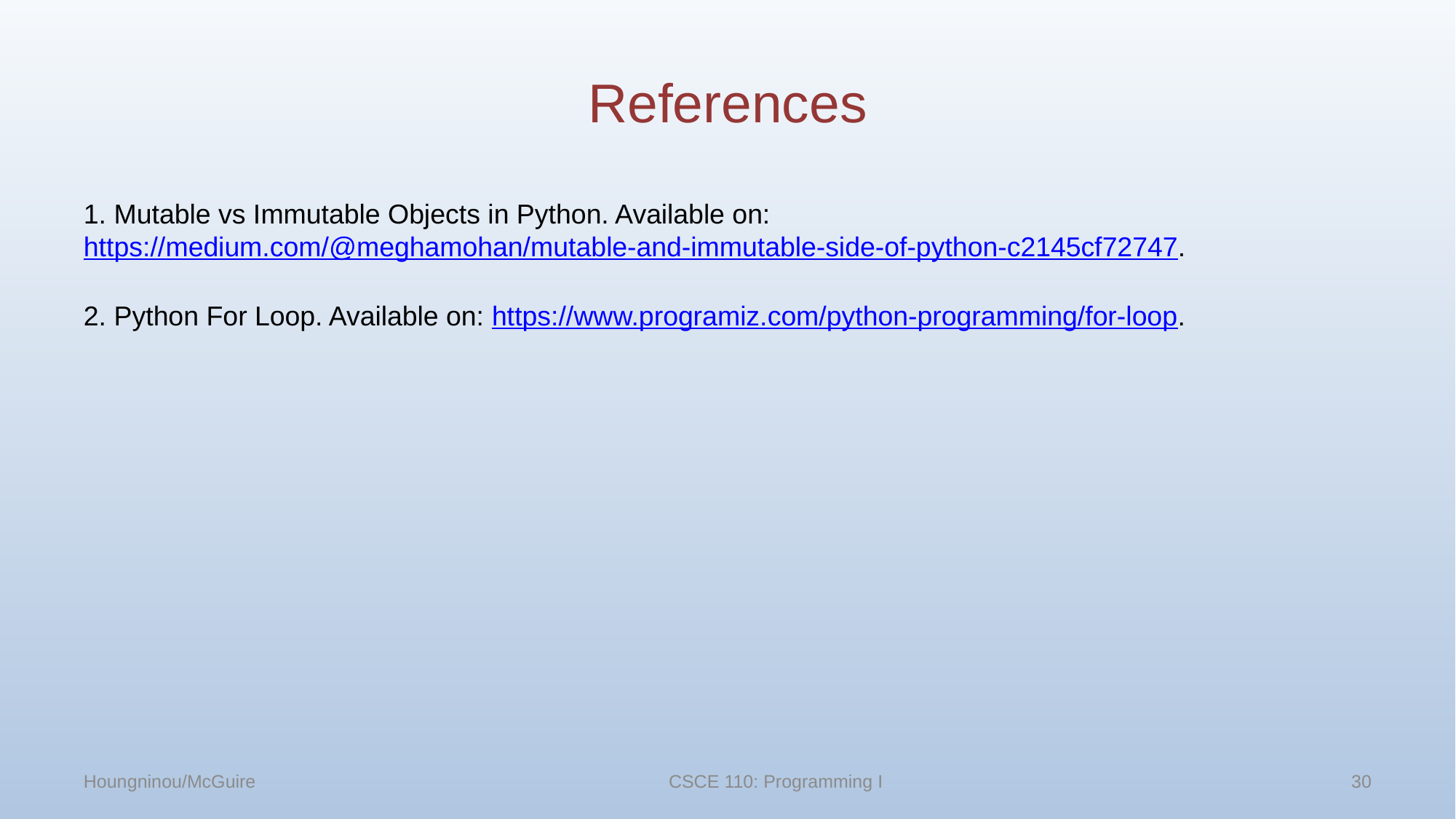

# References
1. Mutable vs Immutable Objects in Python. Available on: https://medium.com/@meghamohan/mutable-and-immutable-side-of-python-c2145cf72747.
2. Python For Loop. Available on: https://www.programiz.com/python-programming/for-loop.
Houngninou/McGuire
CSCE 110: Programming I
30